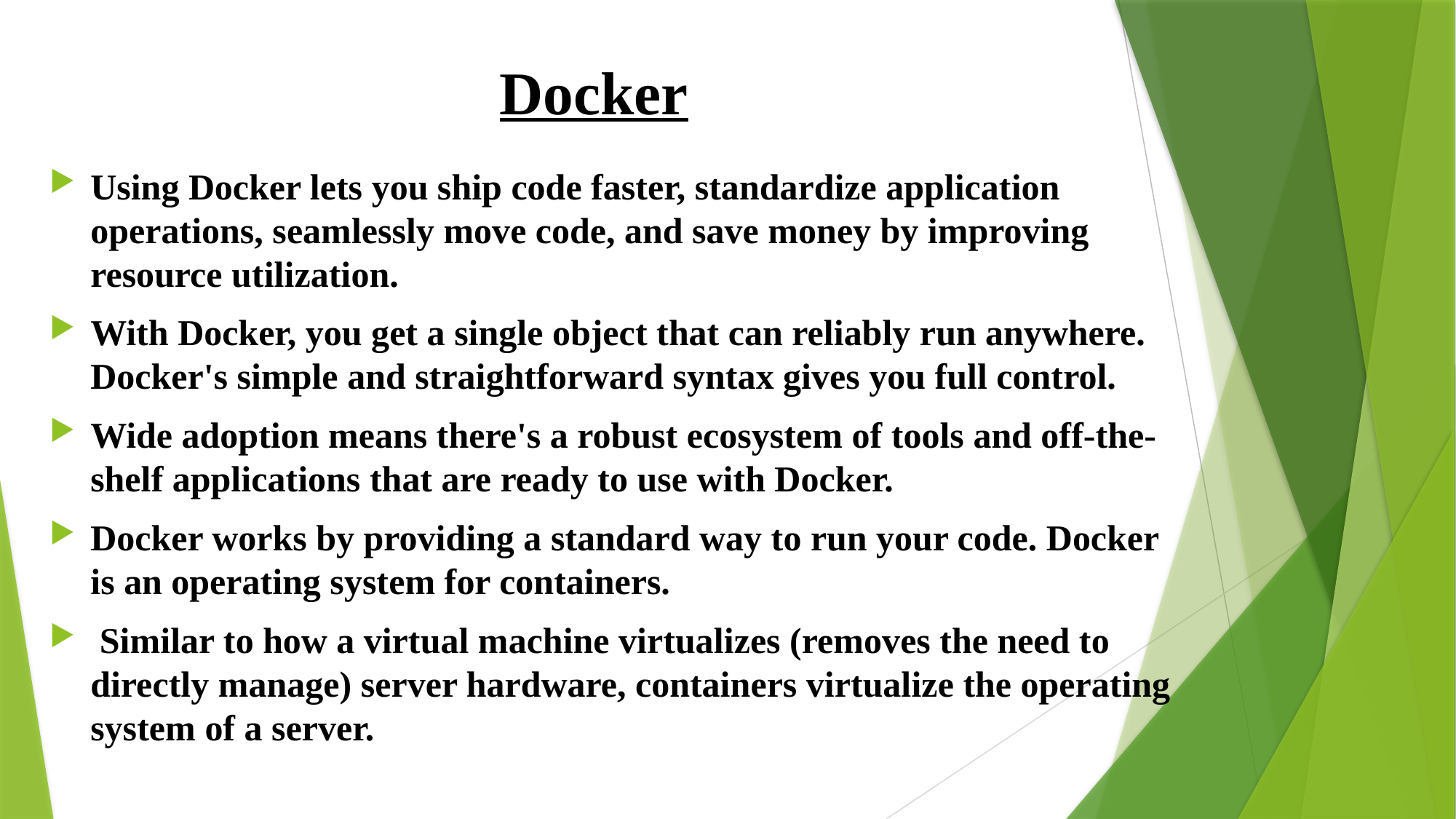

# Docker
Using Docker lets you ship code faster, standardize application operations, seamlessly move code, and save money by improving resource utilization.
With Docker, you get a single object that can reliably run anywhere. Docker's simple and straightforward syntax gives you full control.
Wide adoption means there's a robust ecosystem of tools and off-the-shelf applications that are ready to use with Docker.
Docker works by providing a standard way to run your code. Docker is an operating system for containers.
 Similar to how a virtual machine virtualizes (removes the need to directly manage) server hardware, containers virtualize the operating system of a server.